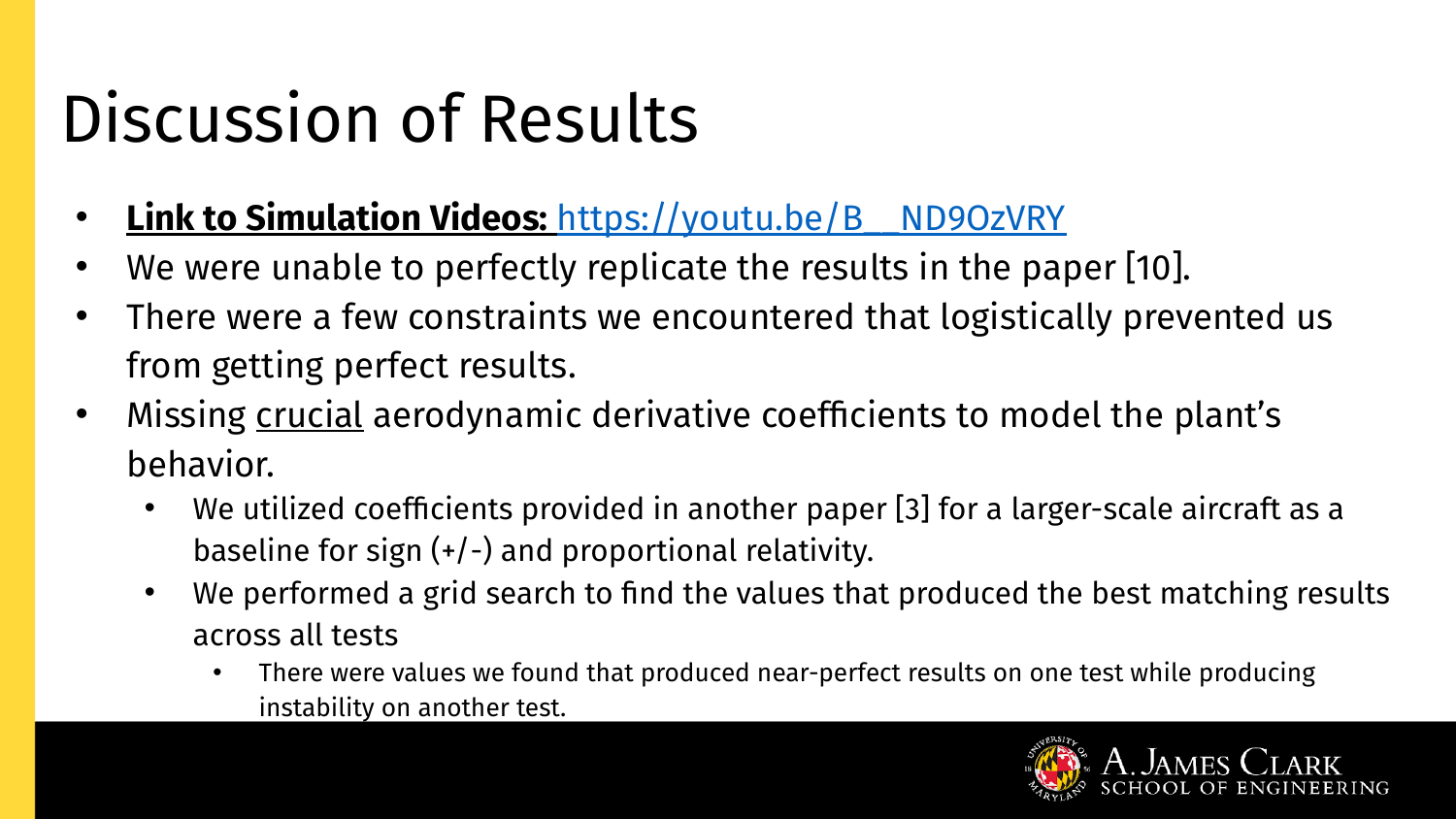

# Discussion of Results
Link to Simulation Videos: https://youtu.be/B__ND9OzVRY
We were unable to perfectly replicate the results in the paper [10].
There were a few constraints we encountered that logistically prevented us from getting perfect results.
Missing crucial aerodynamic derivative coefficients to model the plant’s behavior.
We utilized coefficients provided in another paper [3] for a larger-scale aircraft as a baseline for sign (+/-) and proportional relativity.
We performed a grid search to find the values that produced the best matching results across all tests
There were values we found that produced near-perfect results on one test while producing instability on another test.